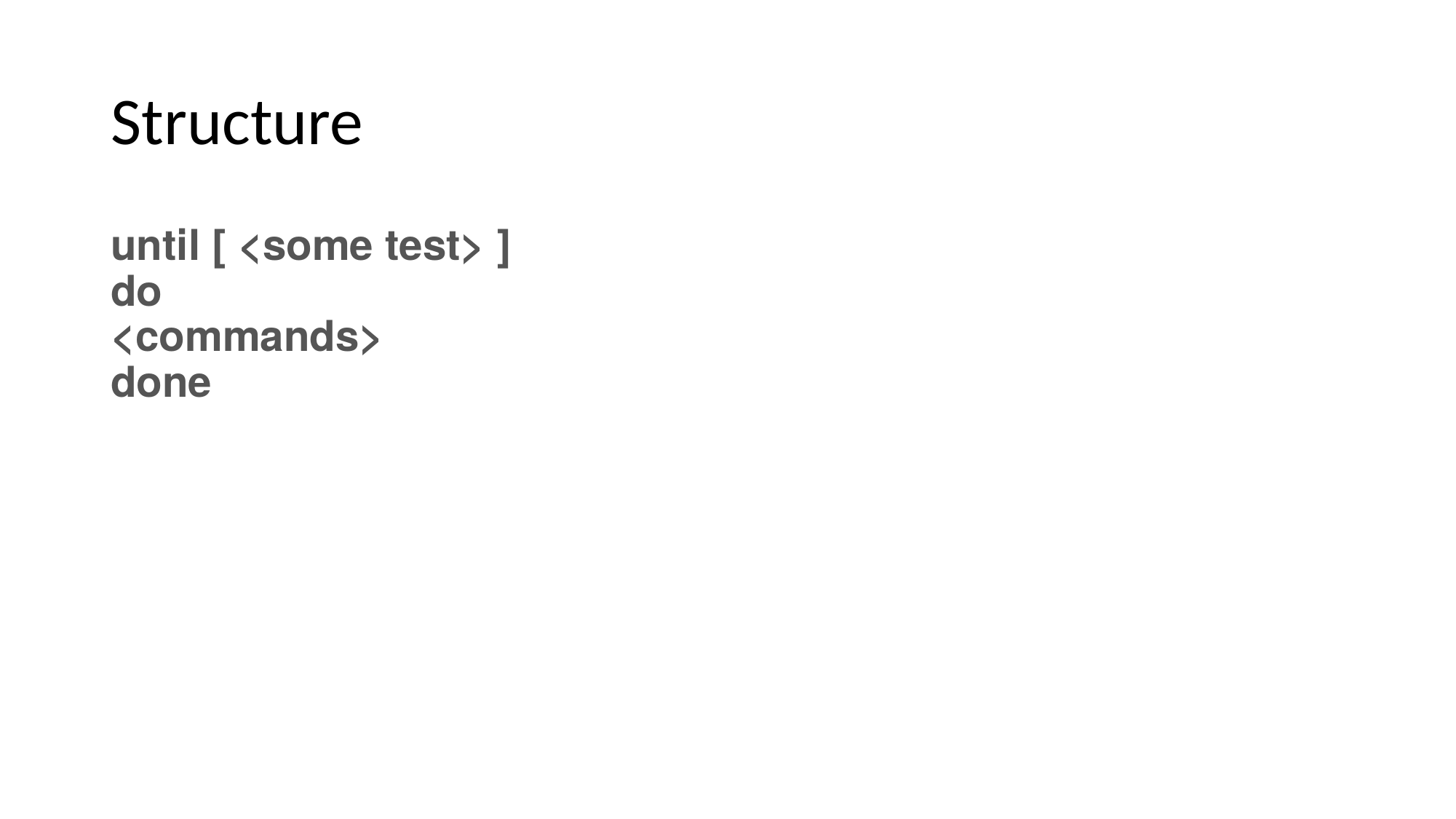

# Structure
until [ <some test> ]
do
<commands>
done